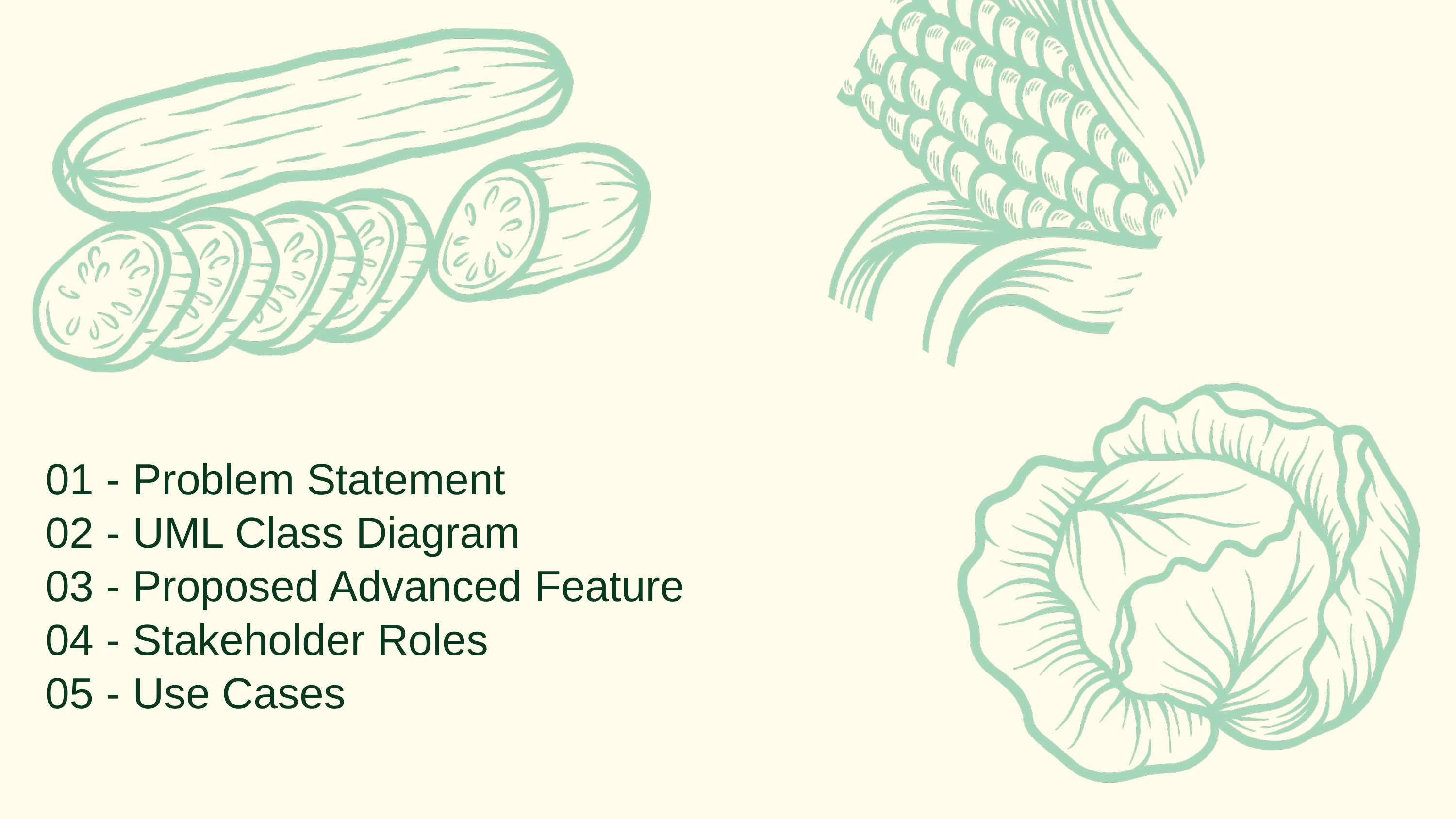

01 - Problem Statement
02 - UML Class Diagram
03 - Proposed Advanced Feature
04 - Stakeholder Roles
05 - Use Cases